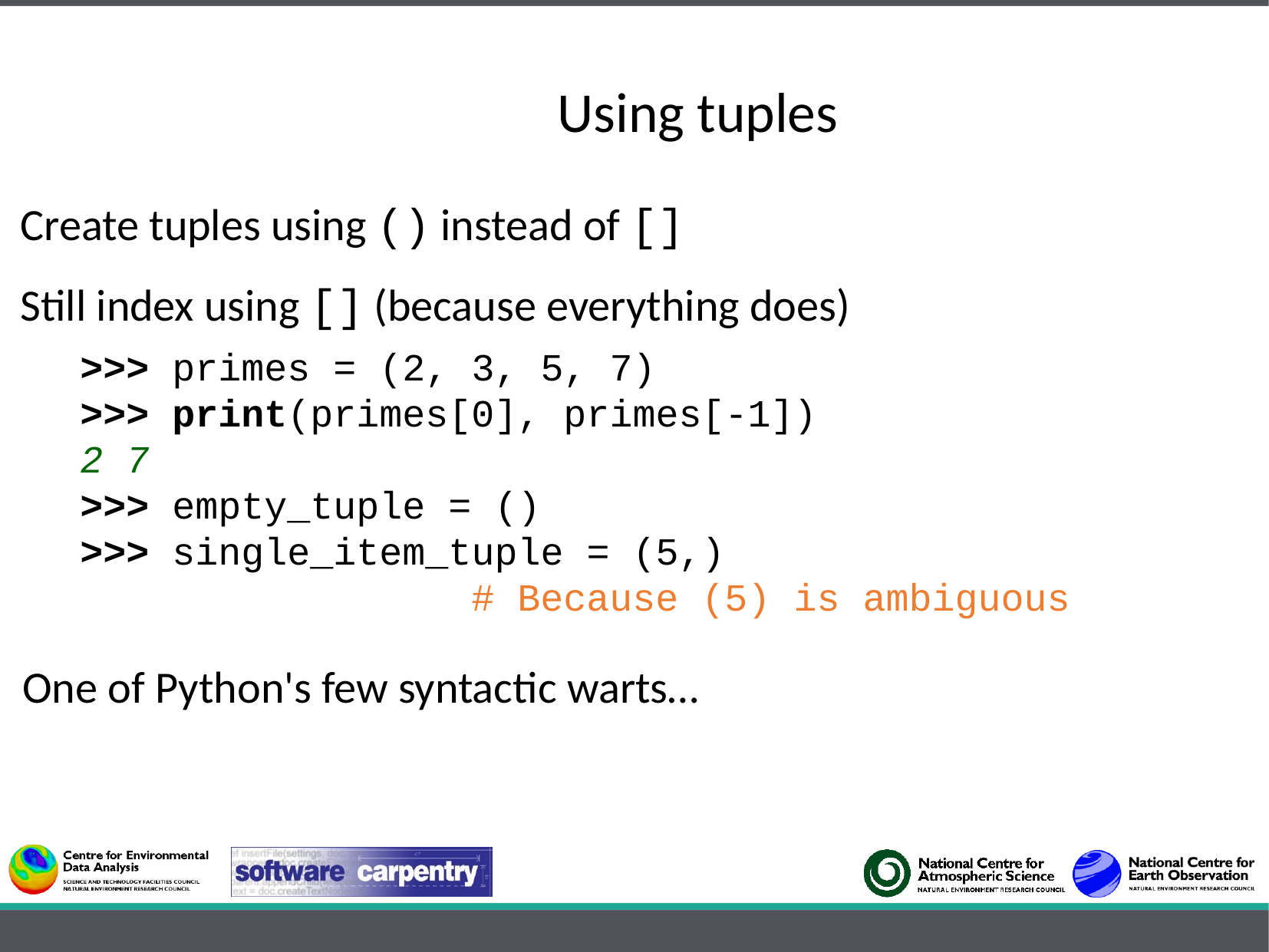

Using tuples
Create tuples using () instead of []
Still index using [] (because everything does)
>>> primes = (2, 3, 5, 7)
>>> print(primes[0], primes[-1])
2 7
>>> empty_tuple = ()
>>> single_item_tuple = (5,)
                 # Because (5) is ambiguous
One of Python's few syntactic warts…